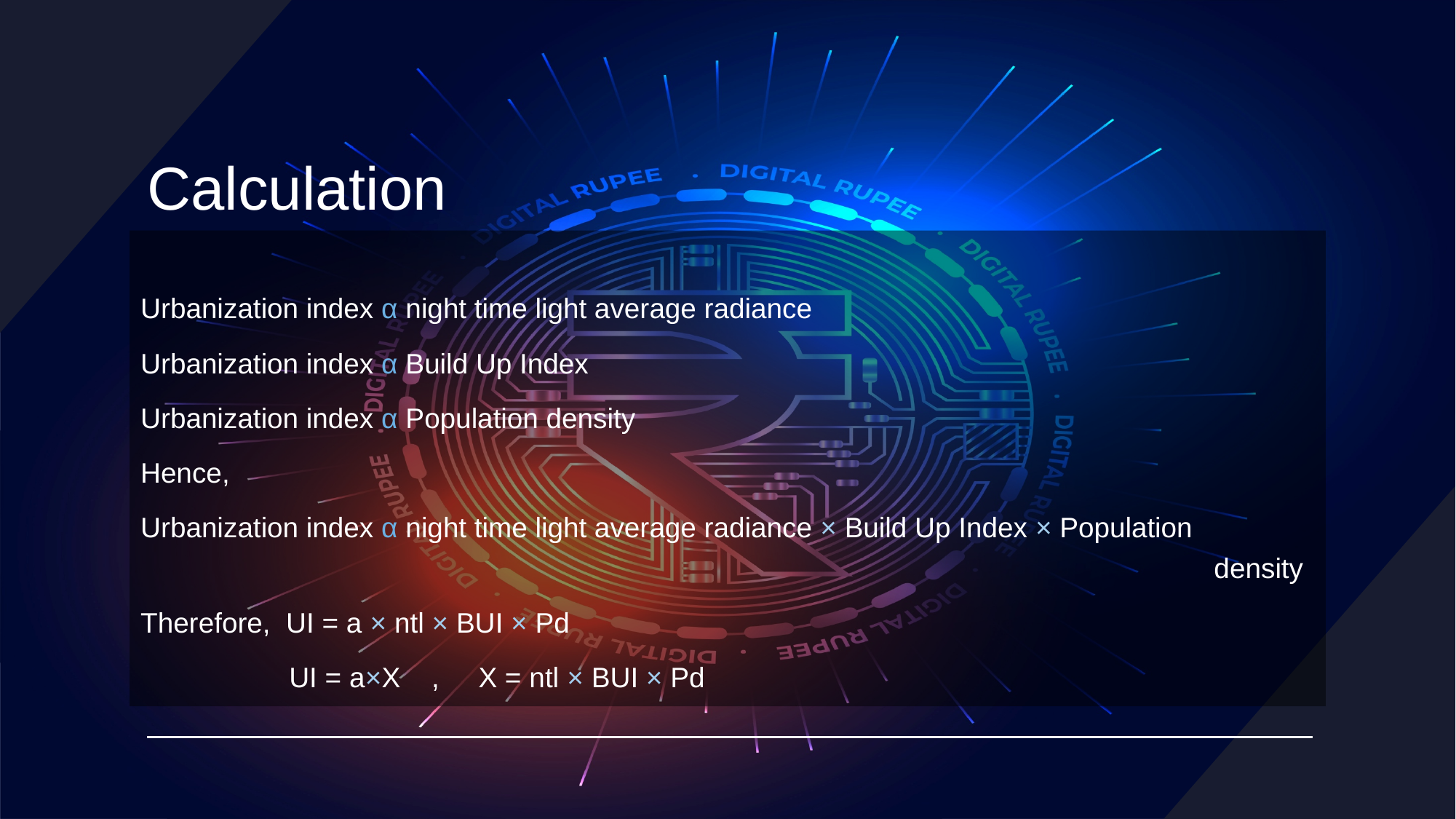

# Calculation

Urbanization index α night time light average radiance
Urbanization index α Build Up Index
Urbanization index α Population density
Hence,
Urbanization index α night time light average radiance × Build Up Index × Population                                                                                                                                                      density
Therefore,  UI = a × ntl × BUI × Pd
                   UI = a×X    ,     X = ntl × BUI × Pd